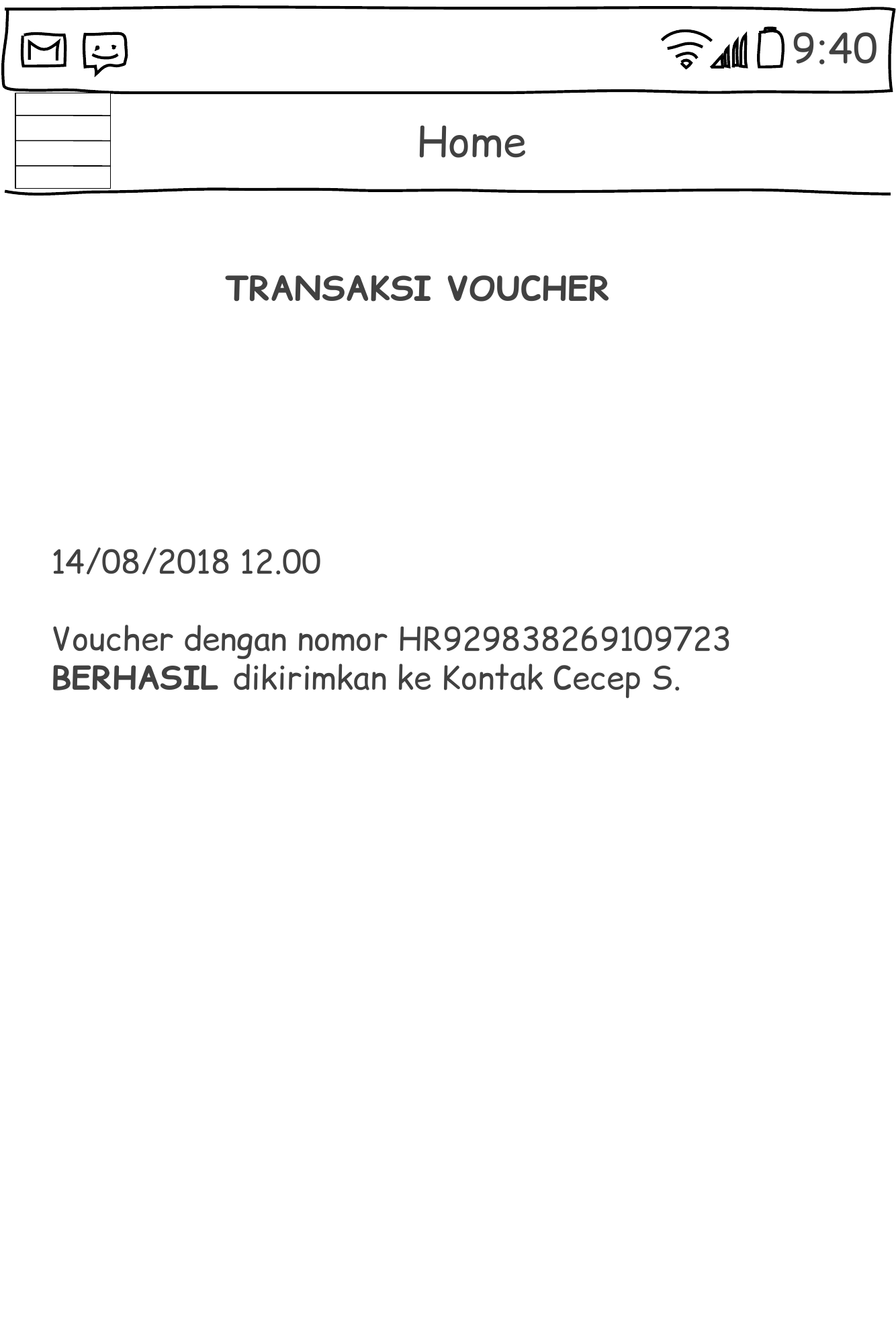

Home

TRANSAKSI VOUCHER
14/08/2018 12.00

Voucher dengan nomor HR929838269109723
BERHASIL dikirimkan ke Kontak Cecep S.